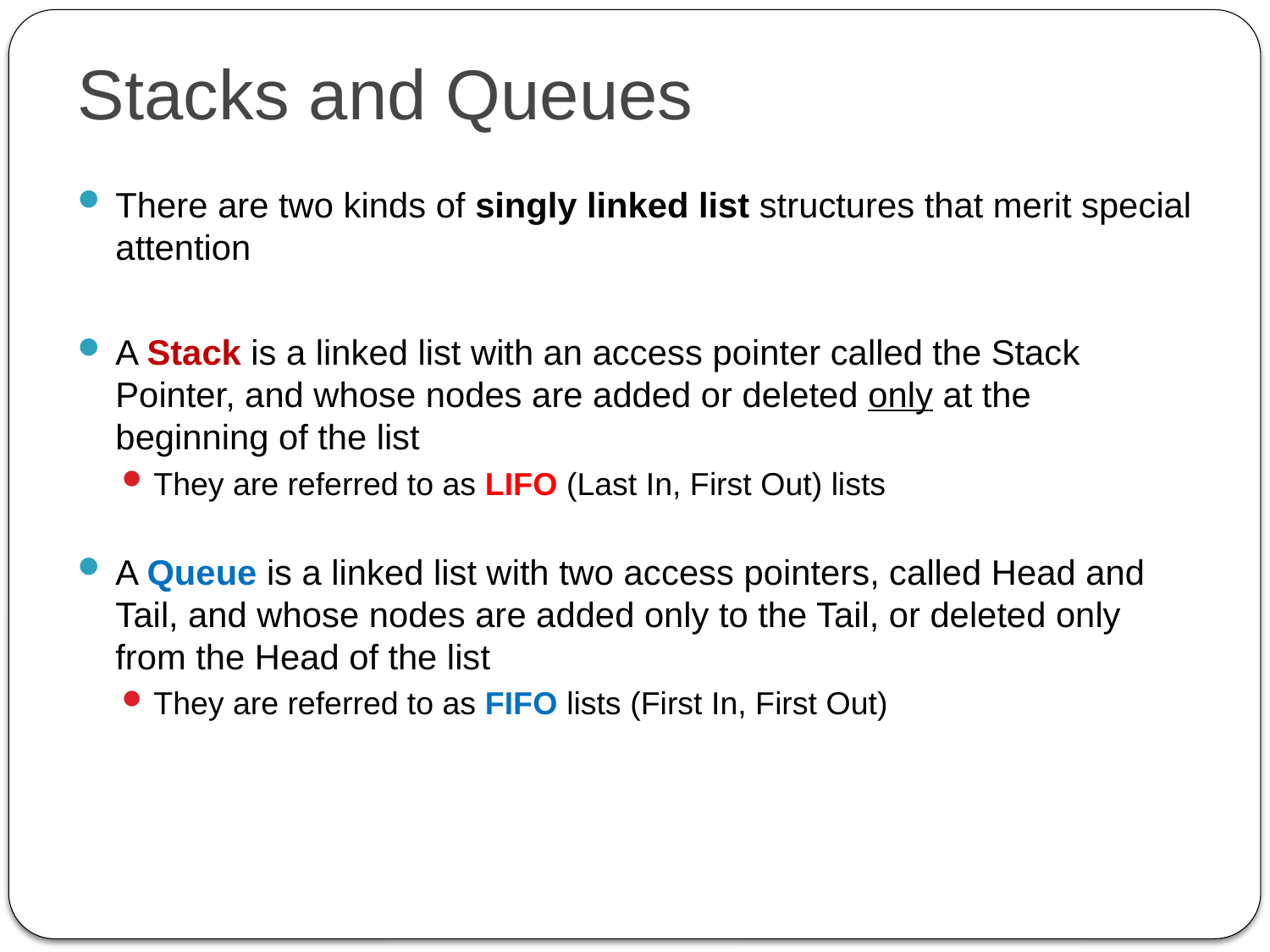

# Stacks and Queues
There are two kinds of singly linked list structures that merit special attention

A Stack is a linked list with an access pointer called the Stack Pointer, and whose nodes are added or deleted only at the beginning of the list
They are referred to as LIFO (Last In, First Out) lists
A Queue is a linked list with two access pointers, called Head and Tail, and whose nodes are added only to the Tail, or deleted only from the Head of the list
They are referred to as FIFO lists (First In, First Out)